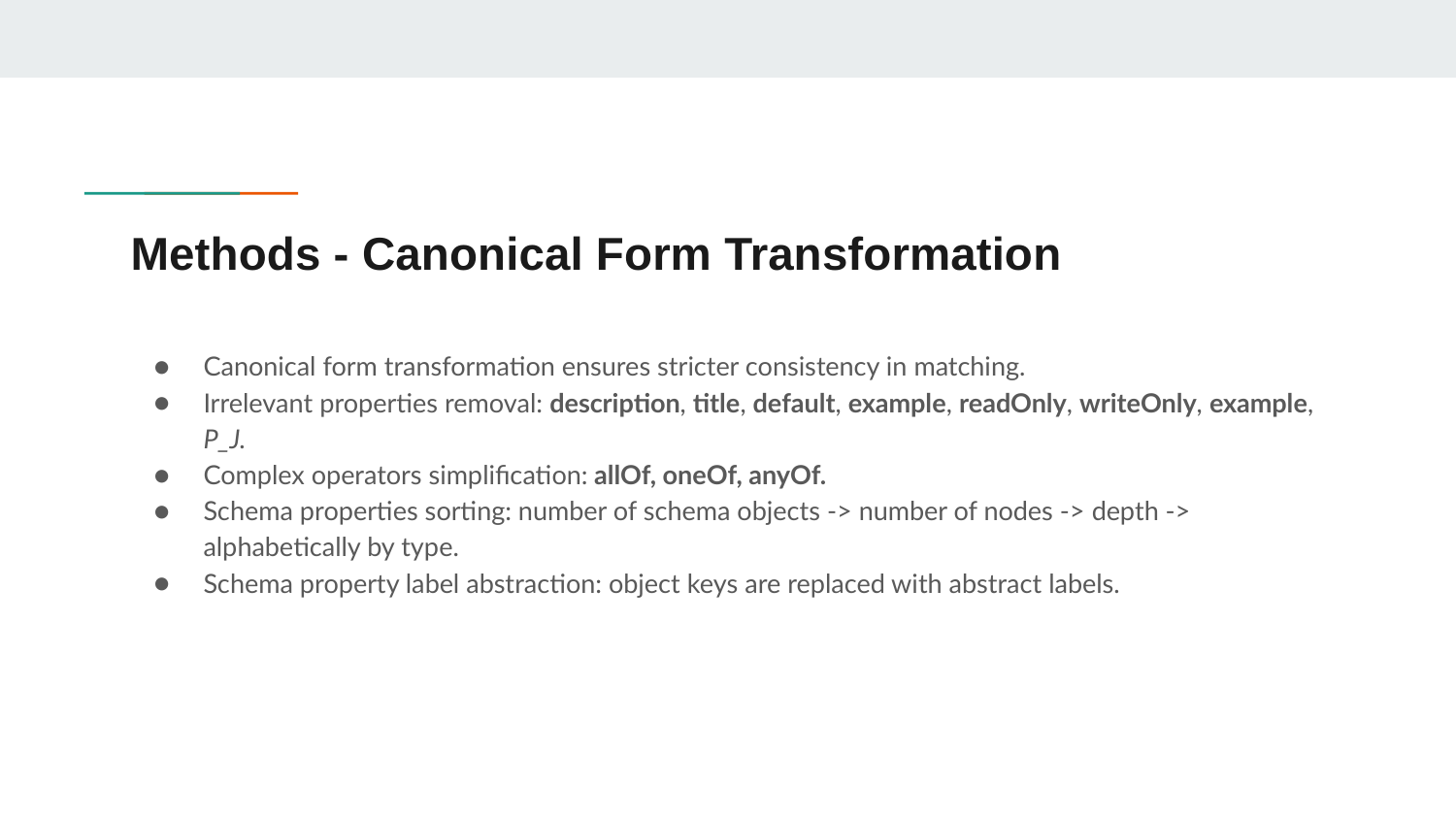

# Methods - Canonical Form Transformation
Canonical form transformation ensures stricter consistency in matching.
Irrelevant properties removal: description, title, default, example, readOnly, writeOnly, example, P_J.
Complex operators simplification: allOf, oneOf, anyOf.
Schema properties sorting: number of schema objects -> number of nodes -> depth -> alphabetically by type.
Schema property label abstraction: object keys are replaced with abstract labels.